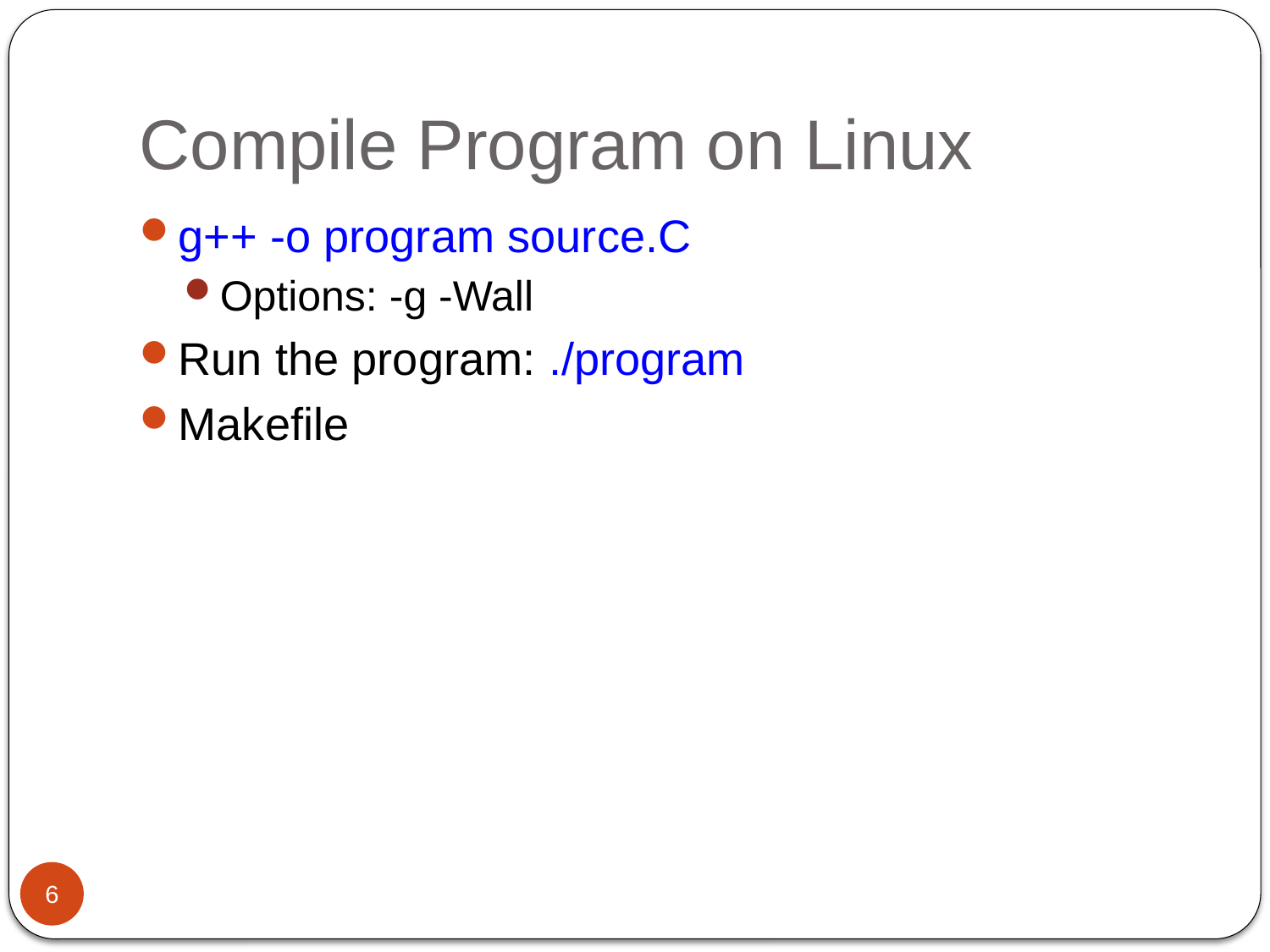

# Compile Program on Linux
g++ -o program source.C
Options: -g -Wall
Run the program: ./program
Makefile
6